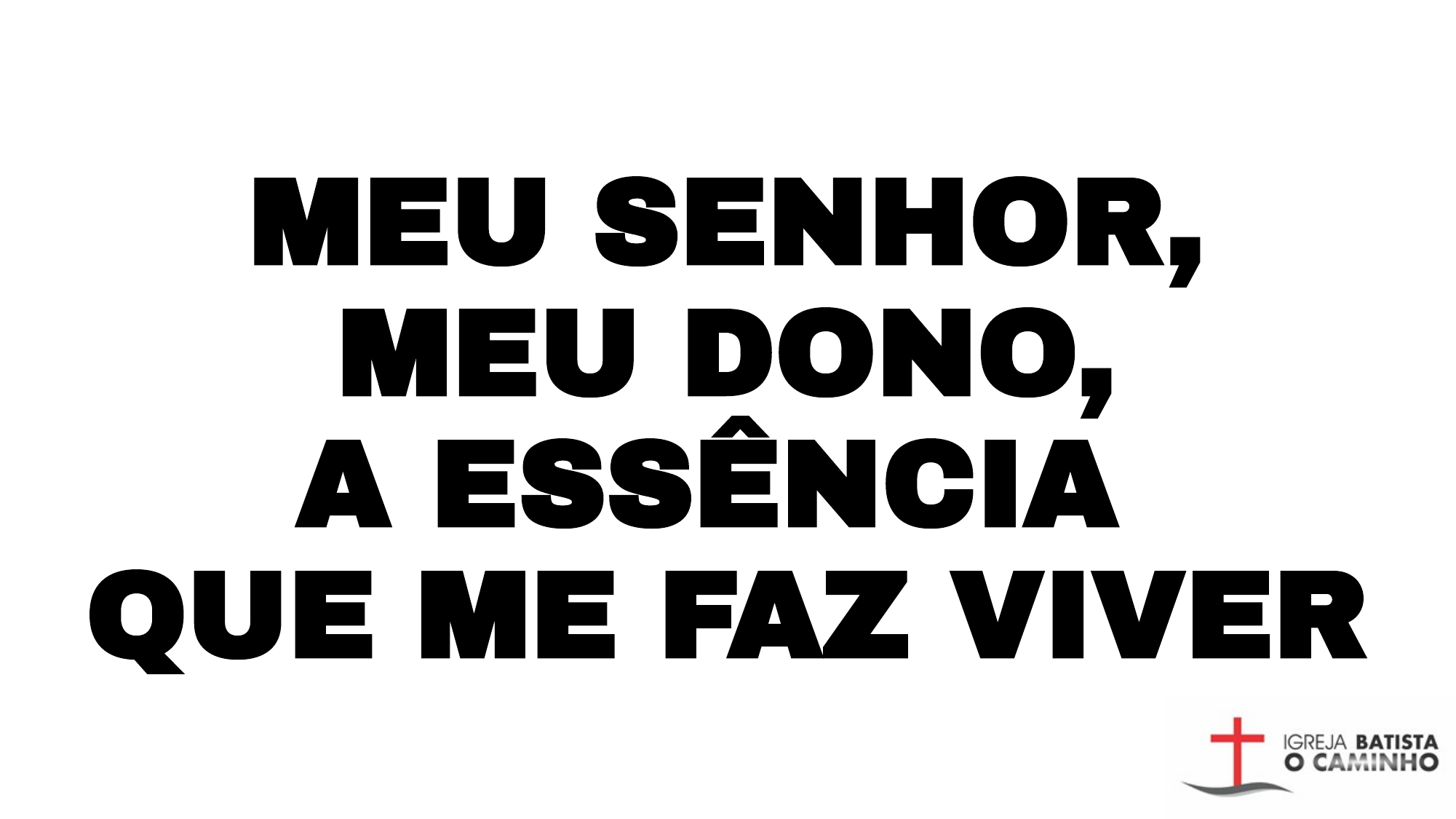

# MEU SENHOR, MEU DONO, A ESSÊNCIA QUE ME FAZ VIVER